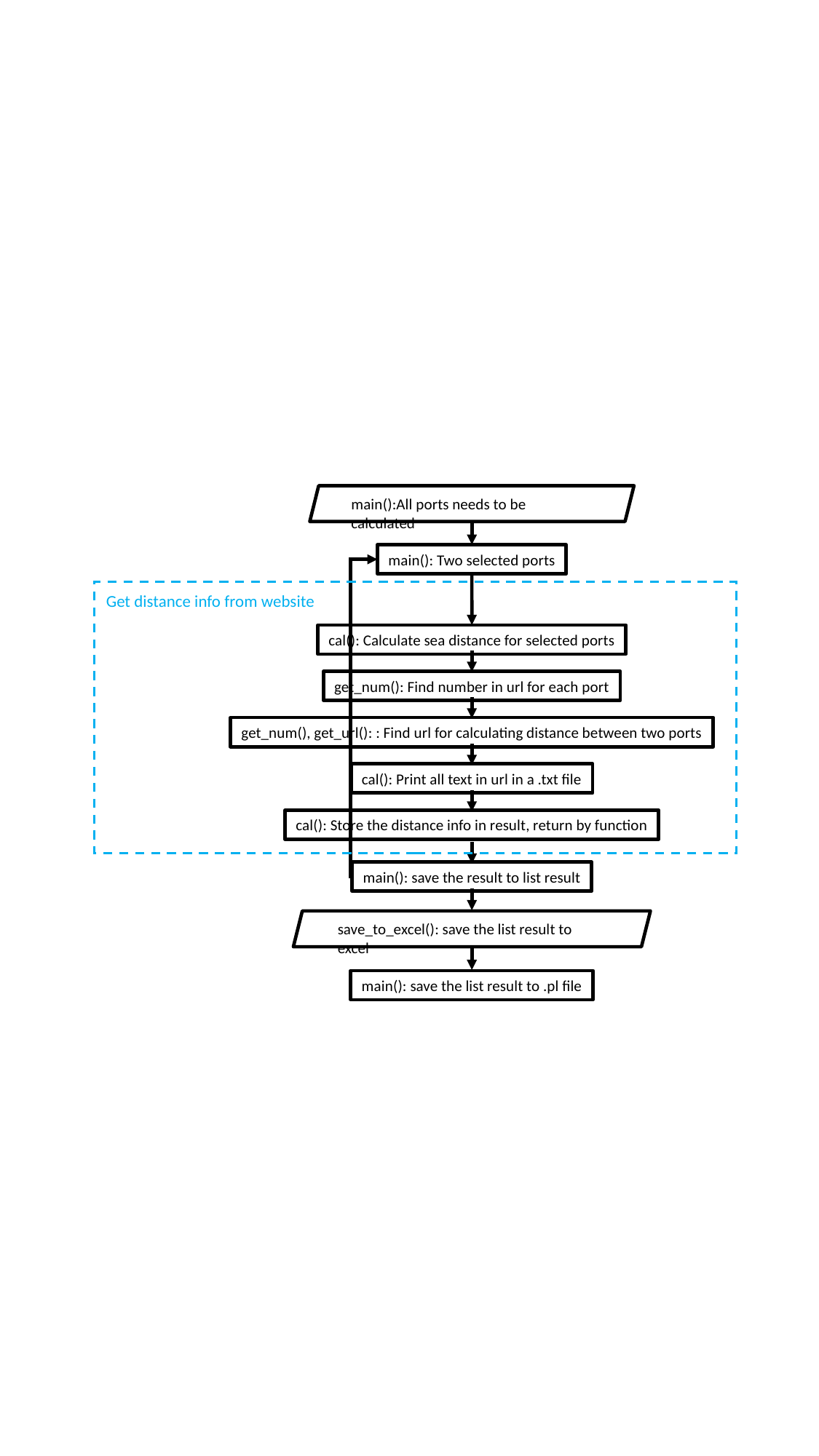

main():All ports needs to be calculated
main(): Two selected ports

Get distance info from website
cal(): Calculate sea distance for selected ports
get_num(): Find number in url for each port
get_num(), get_url(): : Find url for calculating distance between two ports
cal(): Print all text in url in a .txt file
cal(): Store the distance info in result, return by function
main(): save the result to list result
save_to_excel(): save the list result to excel
main(): save the list result to .pl file